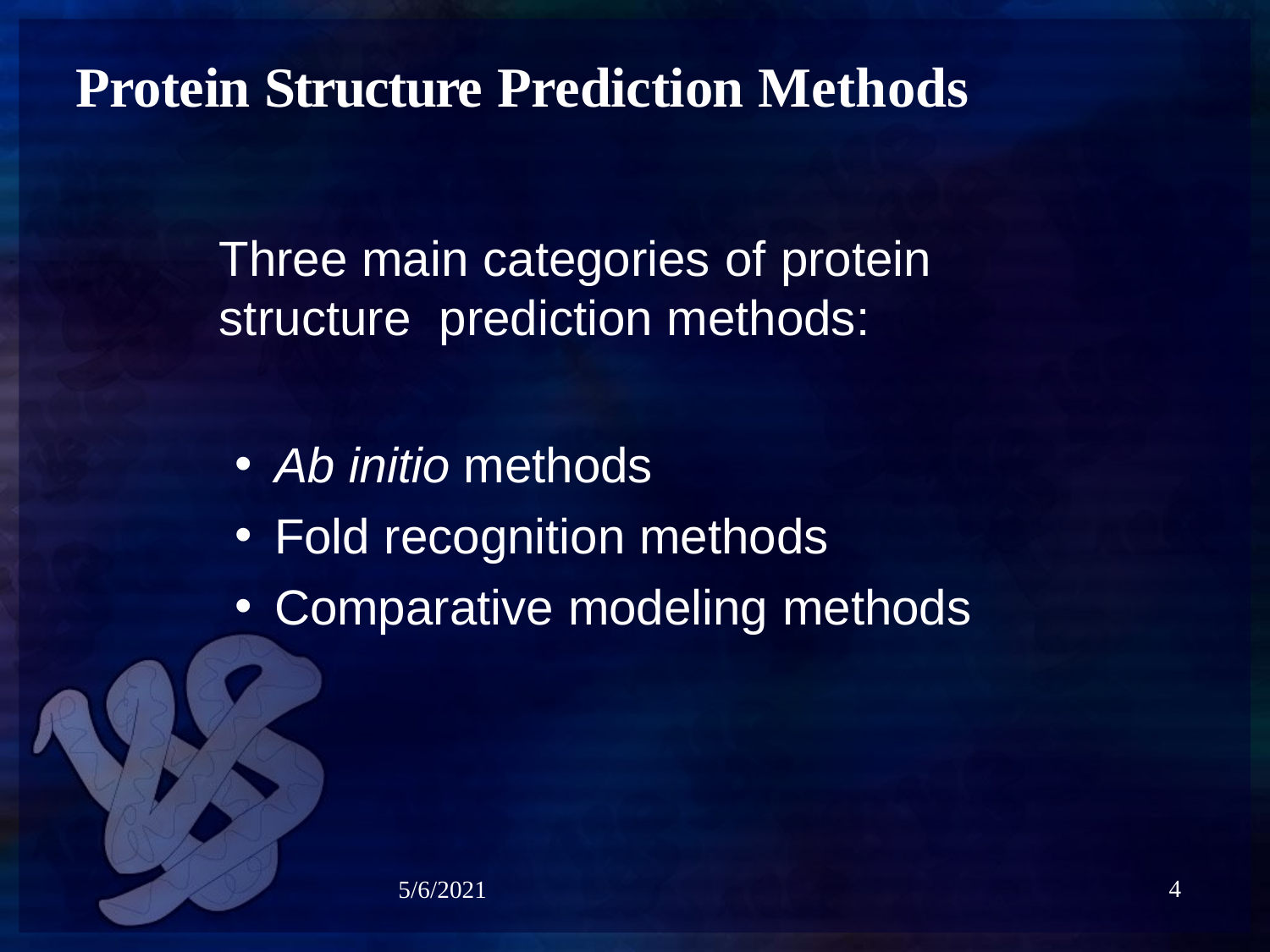

# Protein Structure Prediction Methods
Three main categories of protein structure  prediction methods:

Ab initio methods
Fold recognition methods
Comparative modeling methods
4
5/6/2021